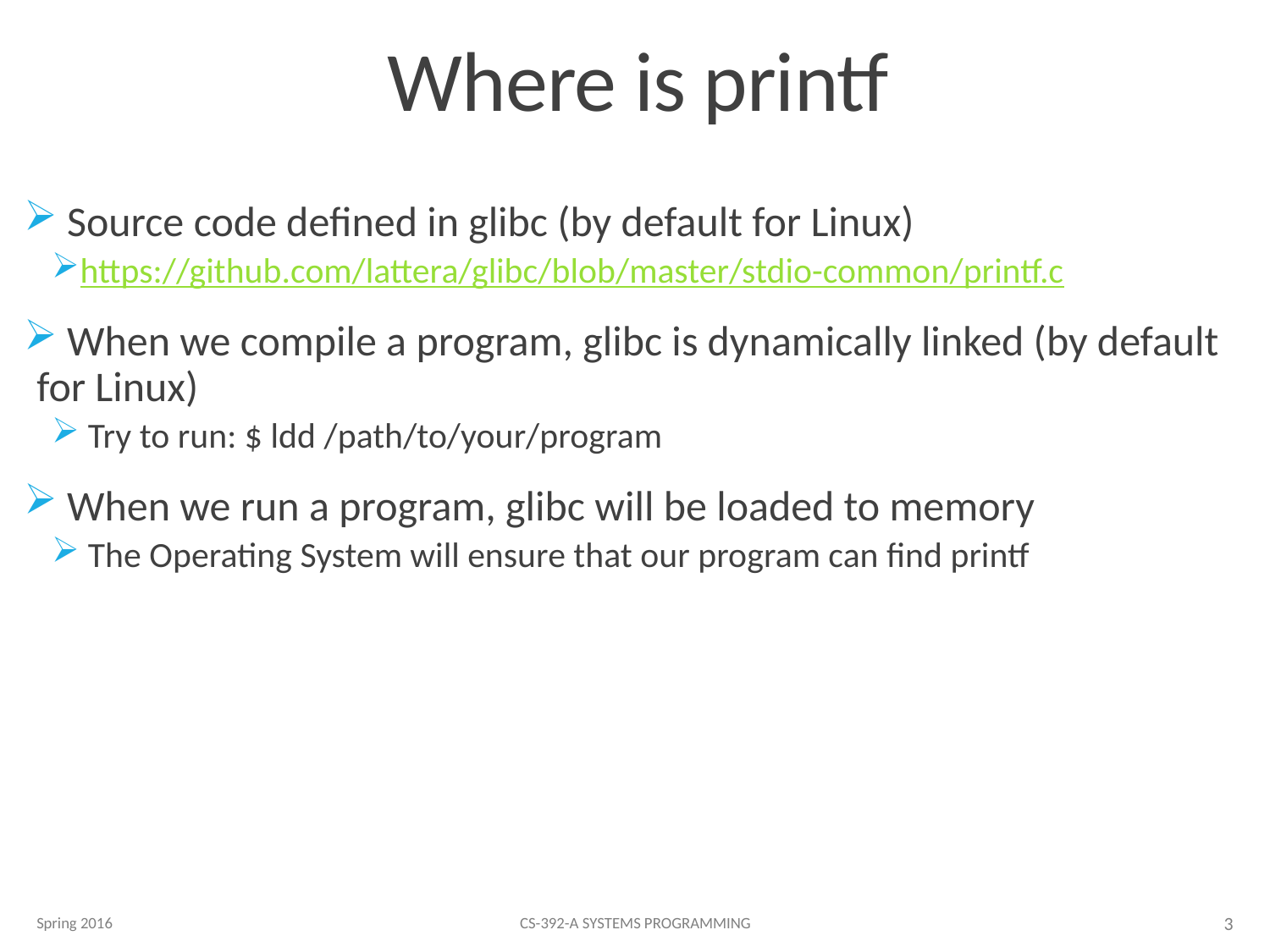

# Where is printf
 Source code defined in glibc (by default for Linux)
https://github.com/lattera/glibc/blob/master/stdio-common/printf.c
 When we compile a program, glibc is dynamically linked (by default for Linux)
 Try to run: $ ldd /path/to/your/program
 When we run a program, glibc will be loaded to memory
 The Operating System will ensure that our program can find printf
Spring 2016
CS-392-A Systems Programming
3